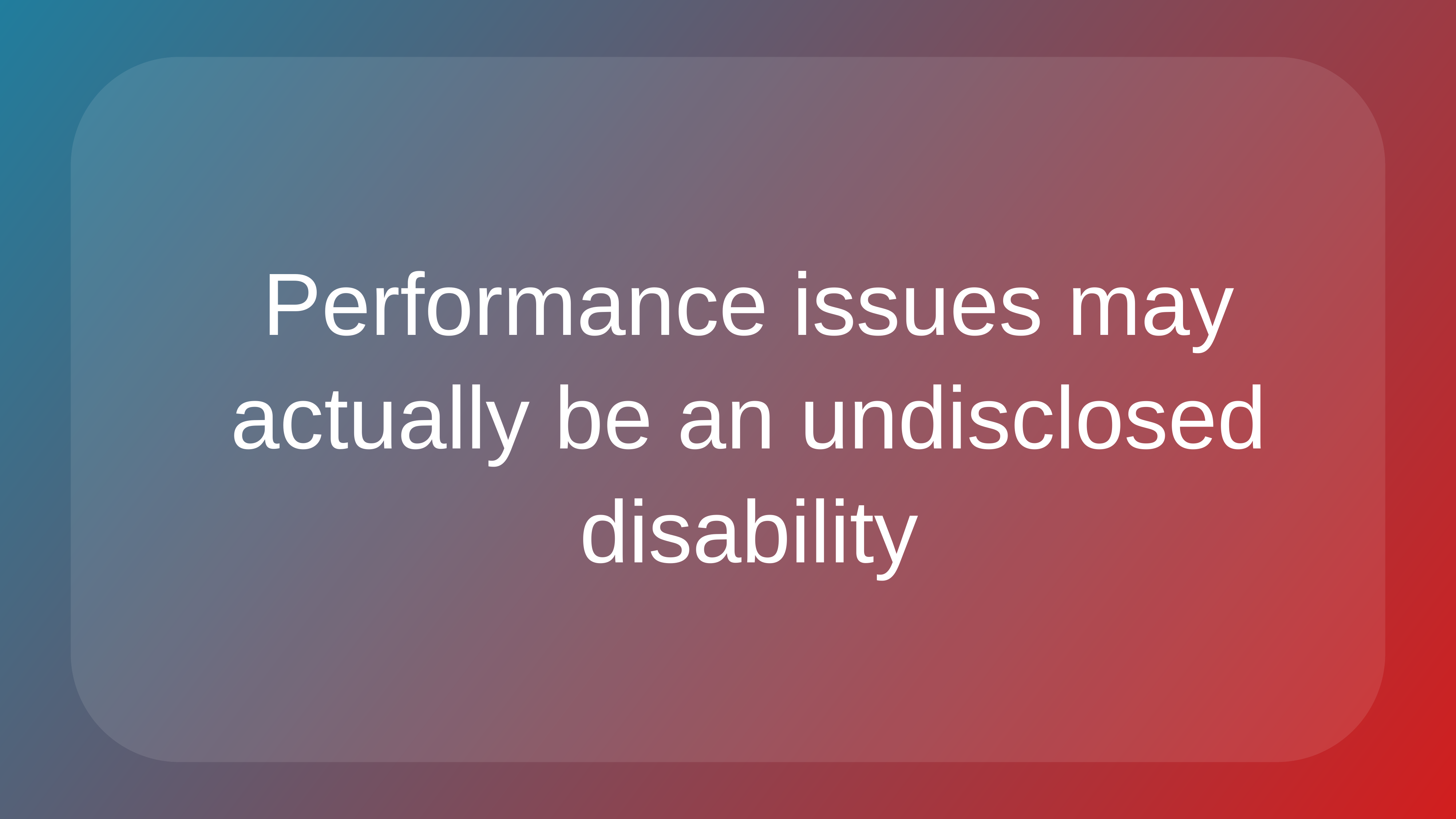

Performance issues may actually be an undisclosed disability